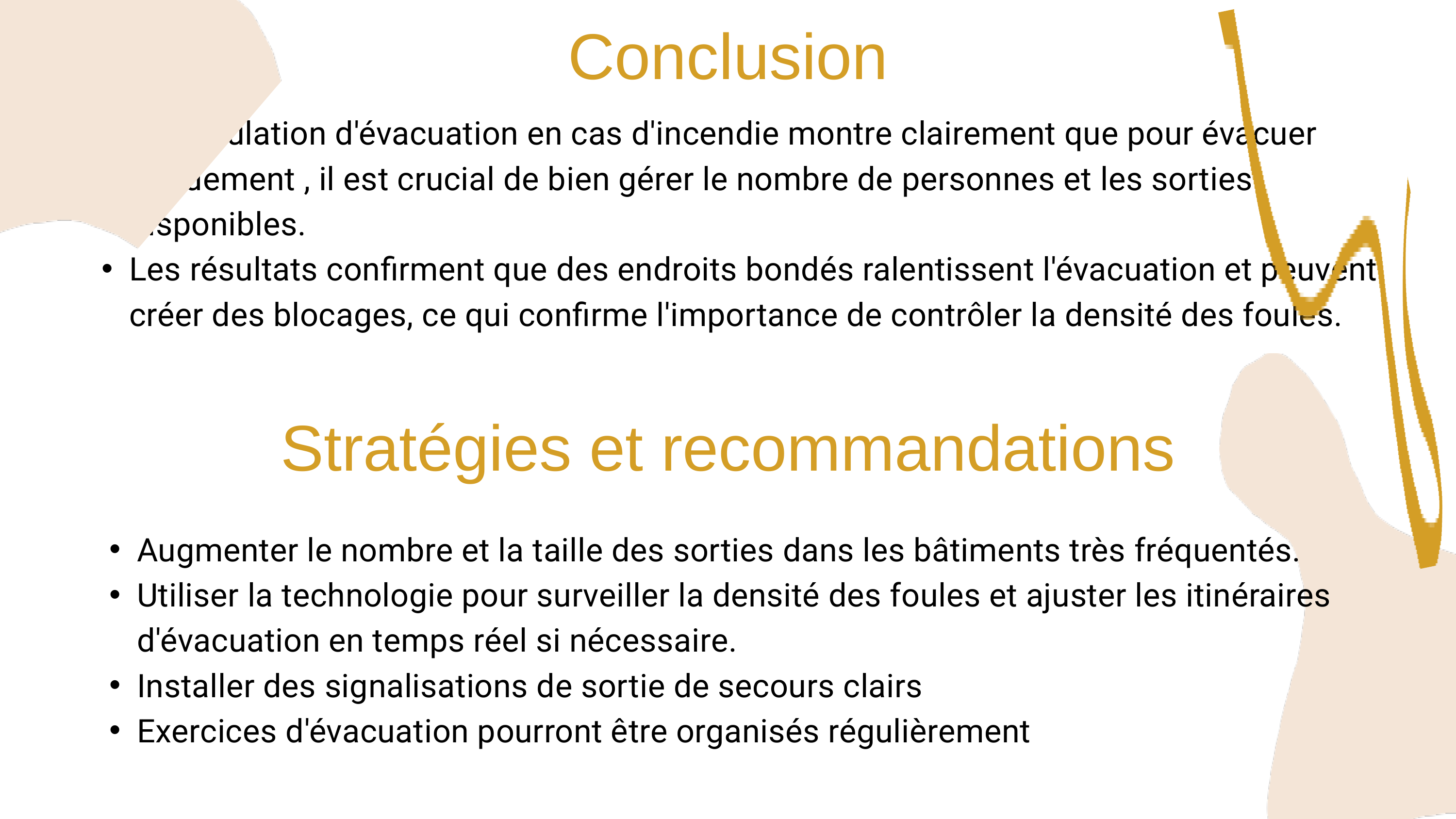

Conclusion
La simulation d'évacuation en cas d'incendie montre clairement que pour évacuer rapidement , il est crucial de bien gérer le nombre de personnes et les sorties disponibles.
Les résultats confirment que des endroits bondés ralentissent l'évacuation et peuvent créer des blocages, ce qui confirme l'importance de contrôler la densité des foules.

Stratégies et recommandations
Augmenter le nombre et la taille des sorties dans les bâtiments très fréquentés.
Utiliser la technologie pour surveiller la densité des foules et ajuster les itinéraires d'évacuation en temps réel si nécessaire.
Installer des signalisations de sortie de secours clairs
Exercices d'évacuation pourront être organisés régulièrement